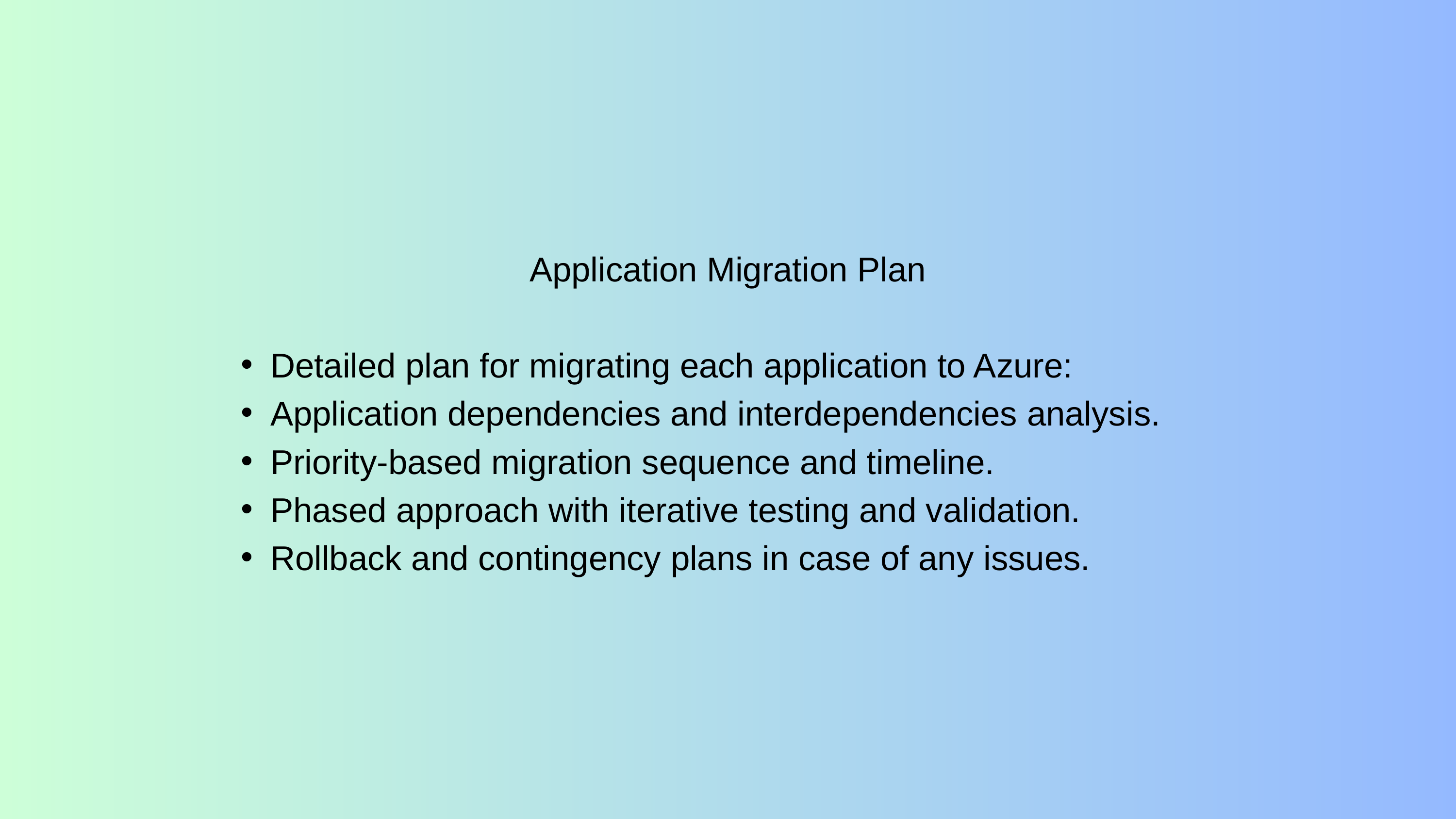

Application Migration Plan

Detailed plan for migrating each application to Azure:
Application dependencies and interdependencies analysis.
Priority-based migration sequence and timeline.
Phased approach with iterative testing and validation.
Rollback and contingency plans in case of any issues.